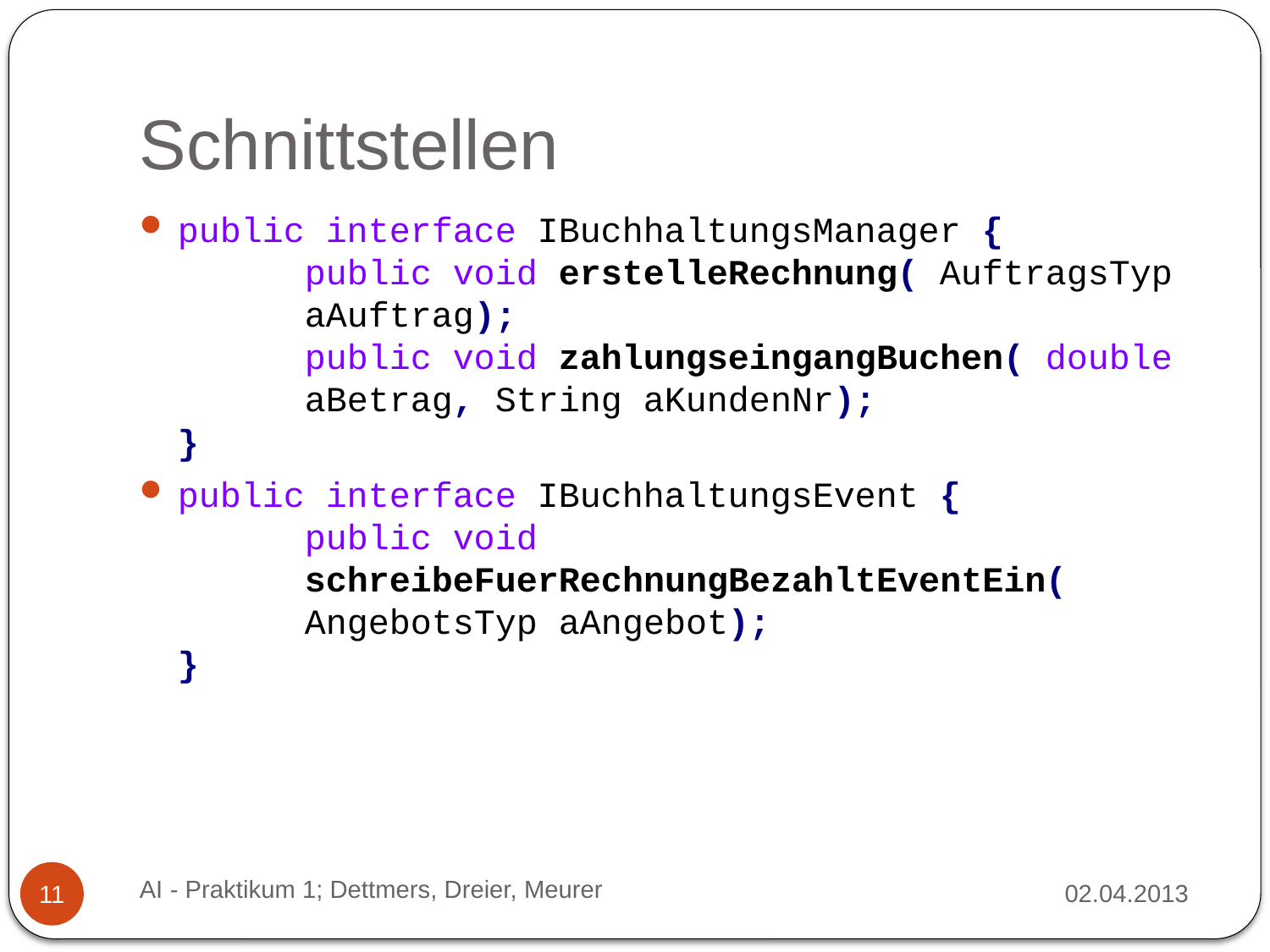

# Schnittstellen
public interface IBuchhaltungsManager {
	public void erstelleRechnung( AuftragsTyp 		aAuftrag);
	public void zahlungseingangBuchen( double 		aBetrag, String aKundenNr);
}
public interface IBuchhaltungsEvent {
	public void 							schreibeFuerRechnungBezahltEventEin( 		AngebotsTyp aAngebot);
}

AI - Praktikum 1; Dettmers, Dreier, Meurer
02.04.2013
11